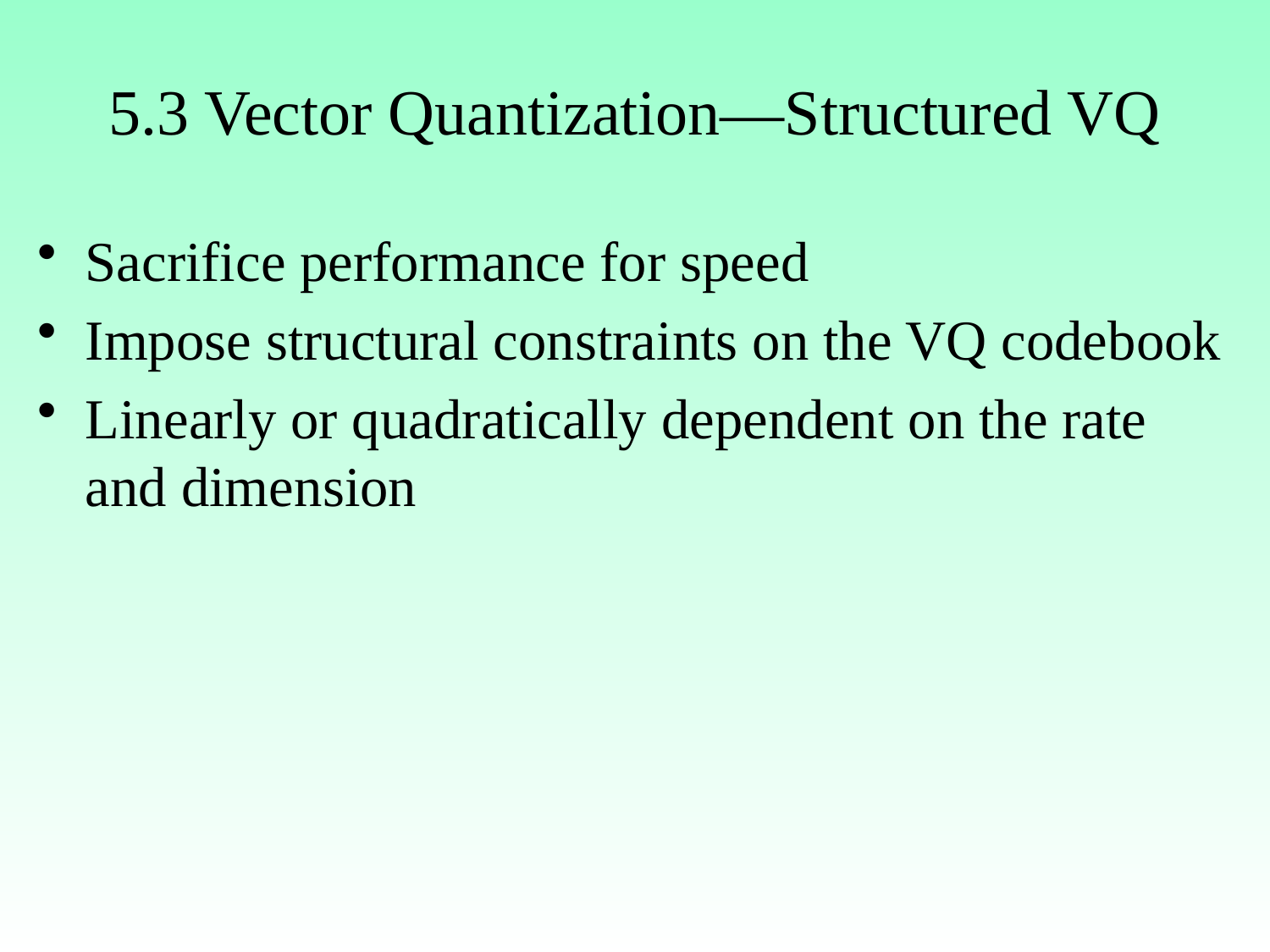

# 5.3 Vector Quantization—Structured VQ
Sacrifice performance for speed
Impose structural constraints on the VQ codebook
Linearly or quadratically dependent on the rate and dimension